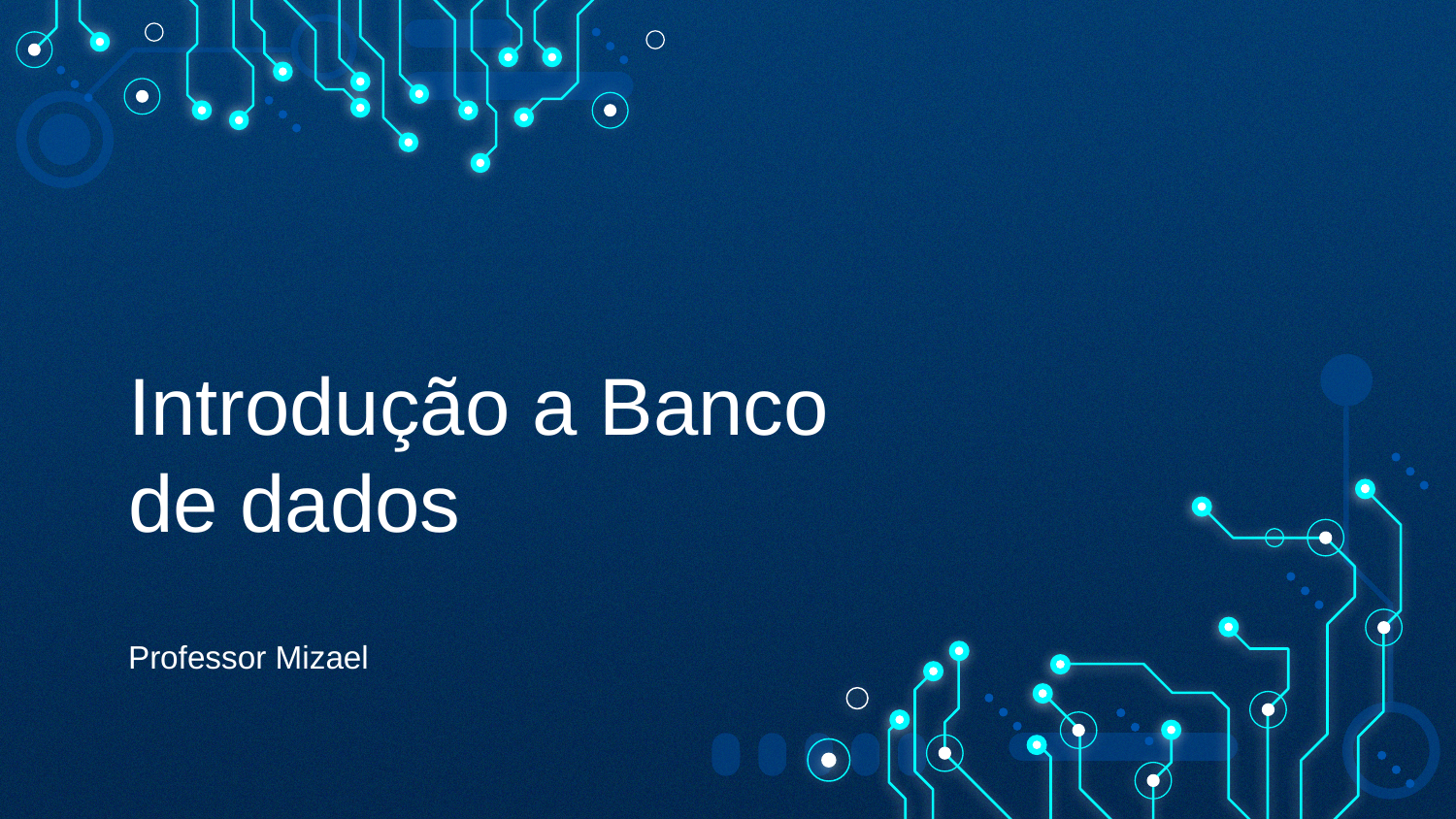

# Introdução a Banco de dados

Professor Mizael